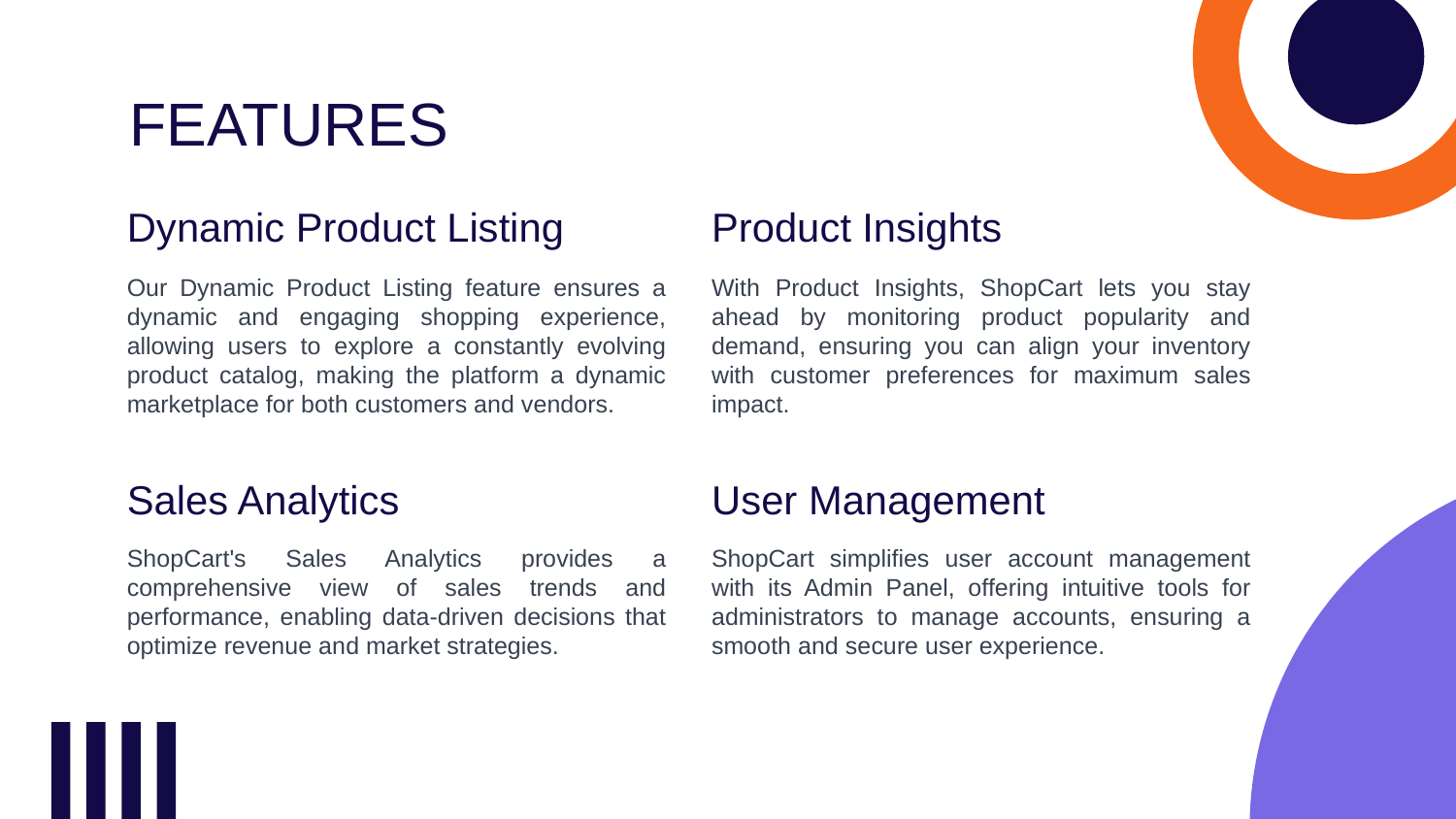

# FEATURES
Dynamic Product Listing
Product Insights
Our Dynamic Product Listing feature ensures a dynamic and engaging shopping experience, allowing users to explore a constantly evolving product catalog, making the platform a dynamic marketplace for both customers and vendors.
With Product Insights, ShopCart lets you stay ahead by monitoring product popularity and demand, ensuring you can align your inventory with customer preferences for maximum sales impact.
Sales Analytics
User Management
ShopCart's Sales Analytics provides a comprehensive view of sales trends and performance, enabling data-driven decisions that optimize revenue and market strategies.
ShopCart simplifies user account management with its Admin Panel, offering intuitive tools for administrators to manage accounts, ensuring a smooth and secure user experience.